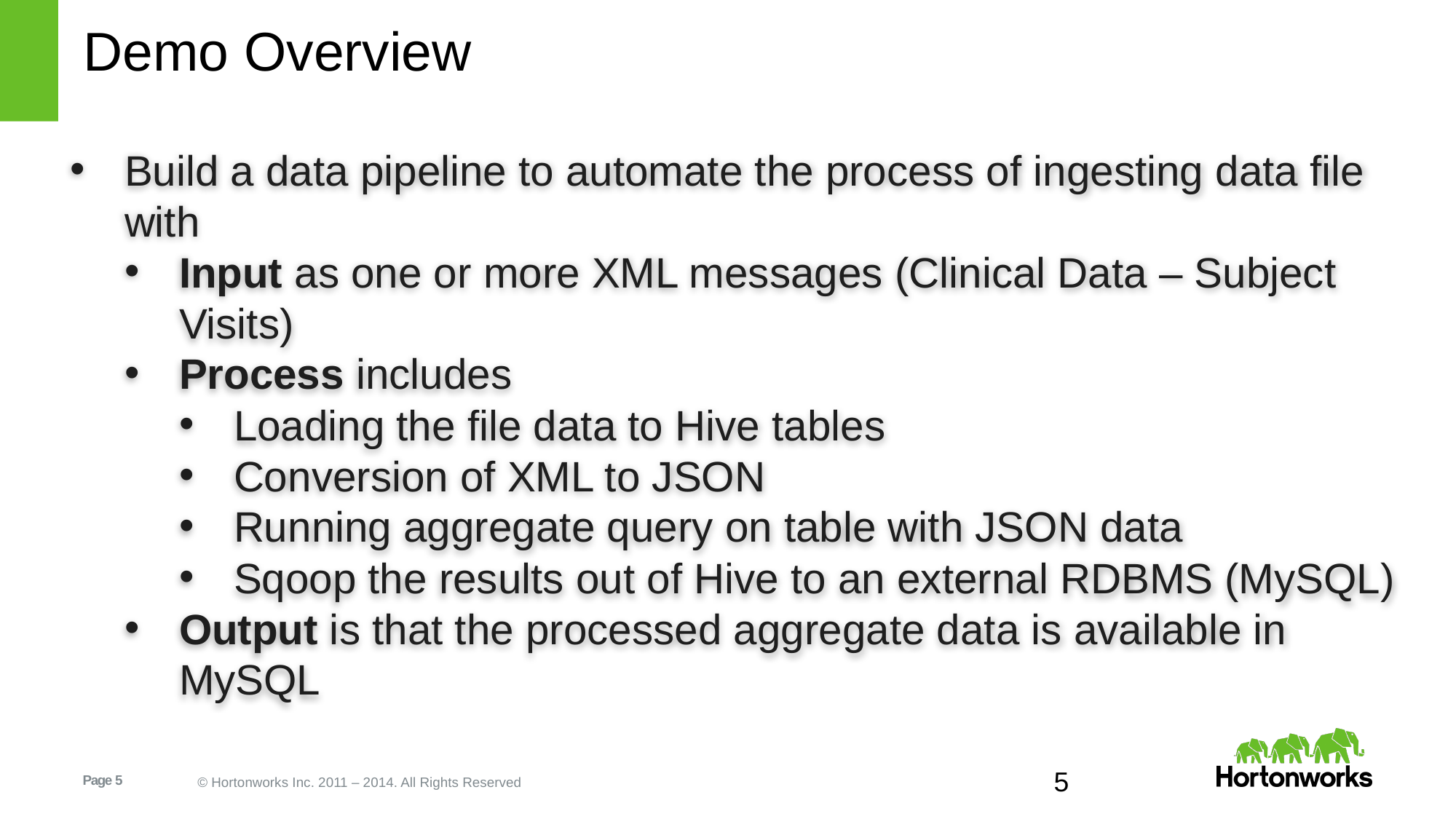

Demo Overview

Build a data pipeline to automate the process of ingesting data file with
Input as one or more XML messages (Clinical Data – Subject Visits)
Process includes
Loading the file data to Hive tables
Conversion of XML to JSON
Running aggregate query on table with JSON data
Sqoop the results out of Hive to an external RDBMS (MySQL)
Output is that the processed aggregate data is available in MySQL
5